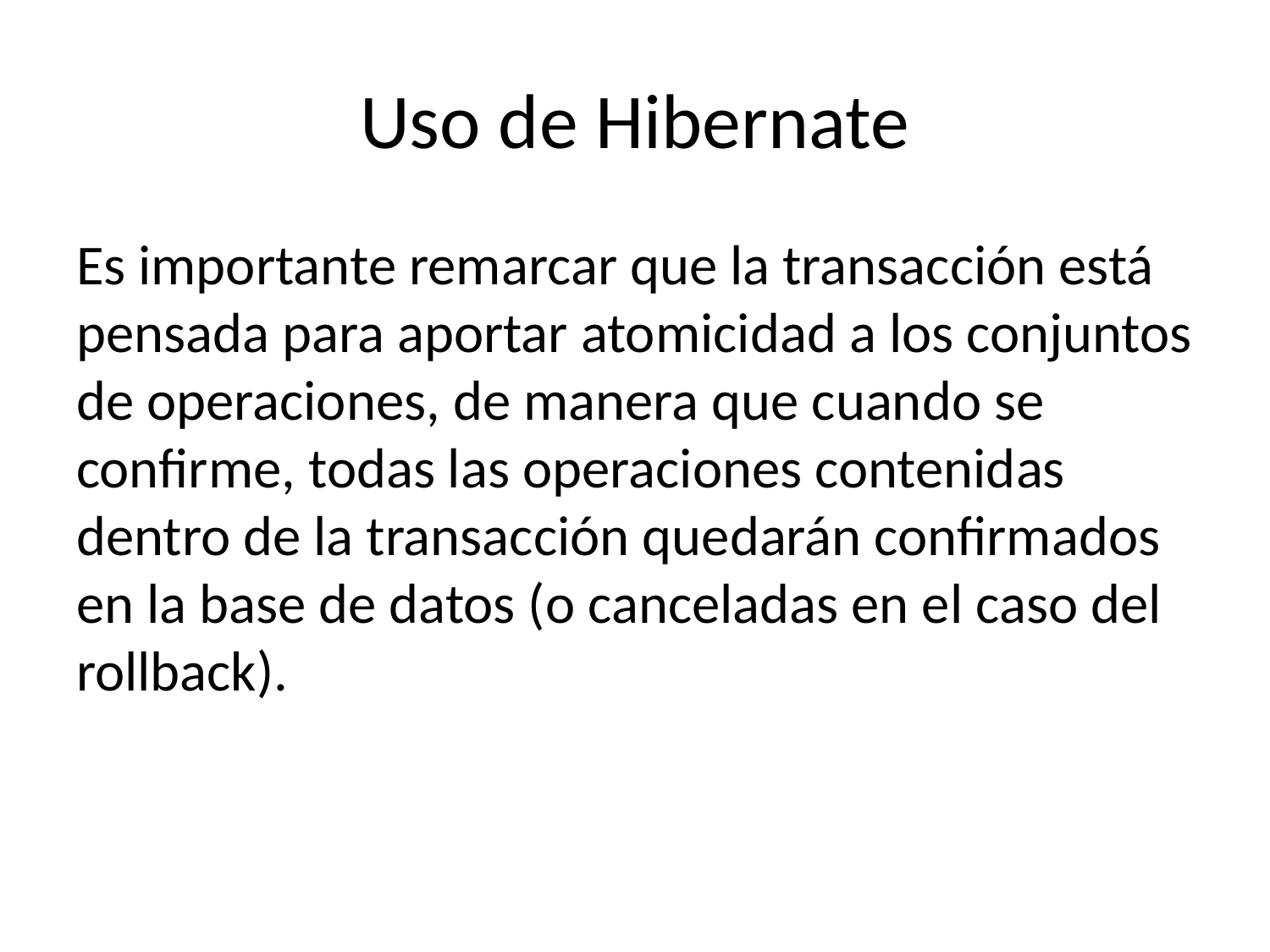

# Uso de Hibernate
Es importante remarcar que la transacción está pensada para aportar atomicidad a los conjuntos de operaciones, de manera que cuando se confirme, todas las operaciones contenidas dentro de la transacción quedarán confirmados en la base de datos (o canceladas en el caso del rollback).